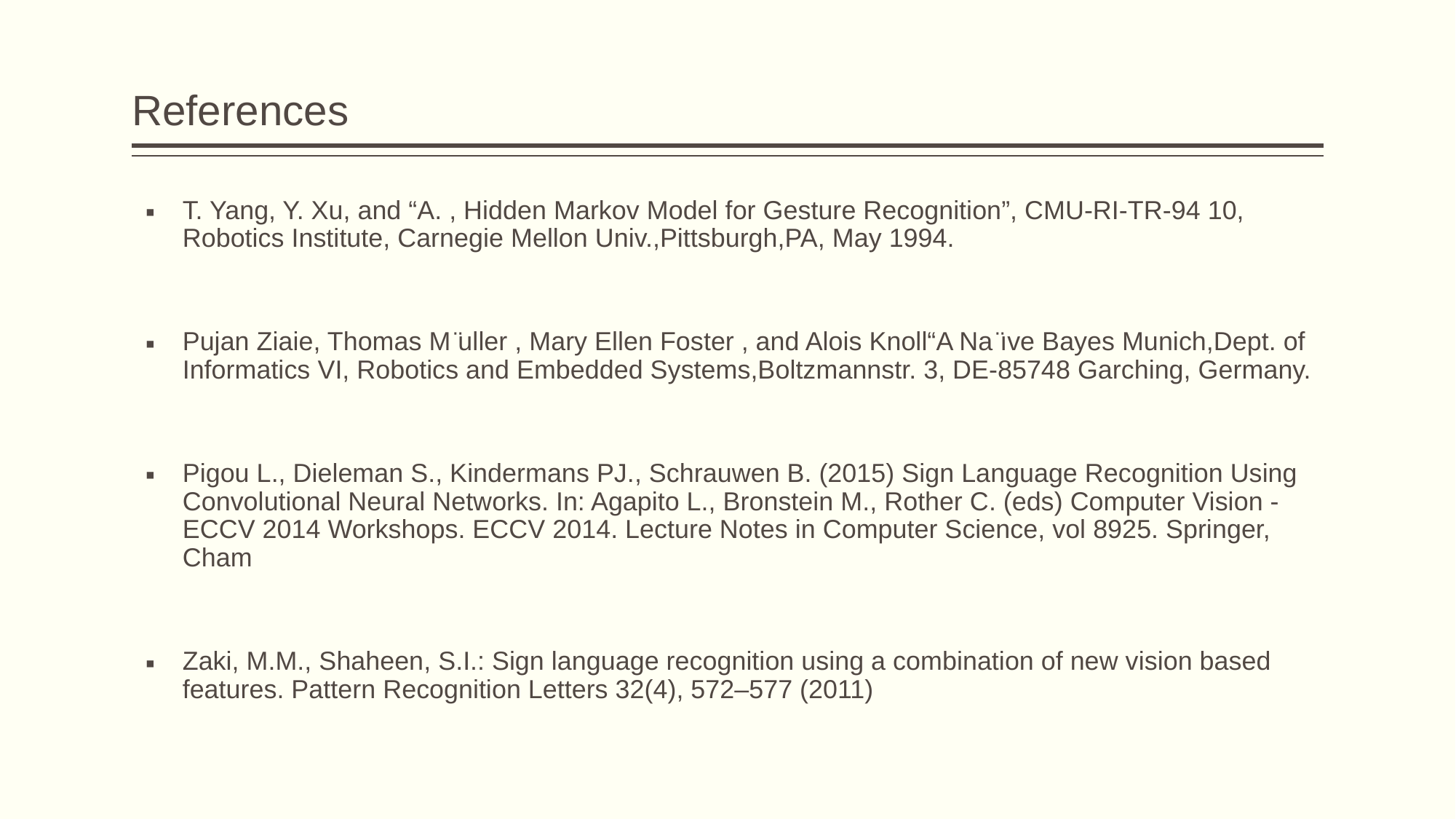

# References
T. Yang, Y. Xu, and “A. , Hidden Markov Model for Gesture Recognition”, CMU-RI-TR-94 10, Robotics Institute, Carnegie Mellon Univ.,Pittsburgh,PA, May 1994.

Pujan Ziaie, Thomas M ̈uller , Mary Ellen Foster , and Alois Knoll“A Na ̈ıve Bayes Munich,Dept. of Informatics VI, Robotics and Embedded Systems,Boltzmannstr. 3, DE-85748 Garching, Germany.

Pigou L., Dieleman S., Kindermans PJ., Schrauwen B. (2015) Sign Language Recognition Using Convolutional Neural Networks. In: Agapito L., Bronstein M., Rother C. (eds) Computer Vision - ECCV 2014 Workshops. ECCV 2014. Lecture Notes in Computer Science, vol 8925. Springer, Cham

Zaki, M.M., Shaheen, S.I.: Sign language recognition using a combination of new vision based features. Pattern Recognition Letters 32(4), 572–577 (2011)